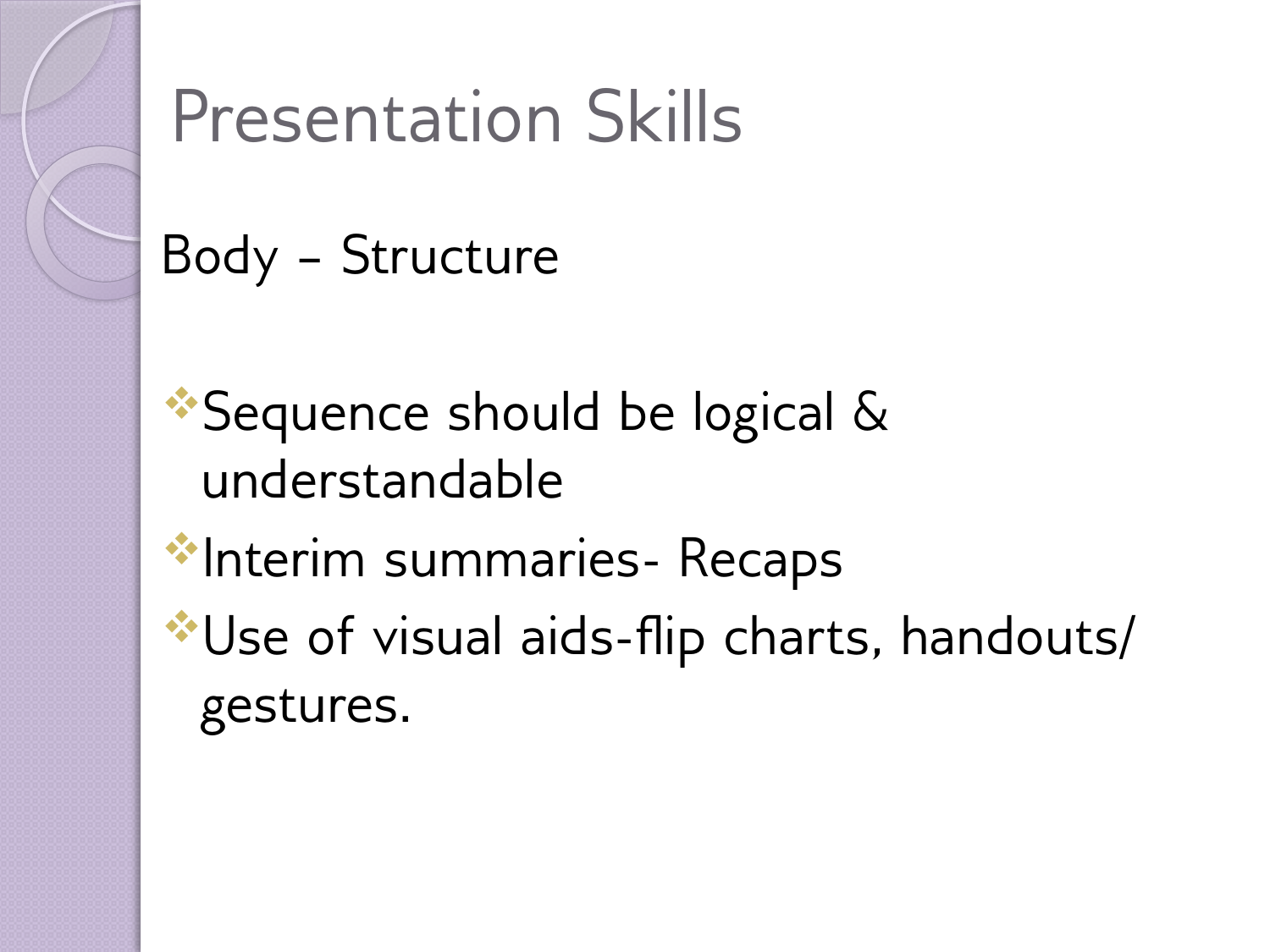

# Presentation Skills
Body – Structure

Sequence should be logical & understandable
Interim summaries- Recaps
Use of visual aids-flip charts, handouts/ gestures.